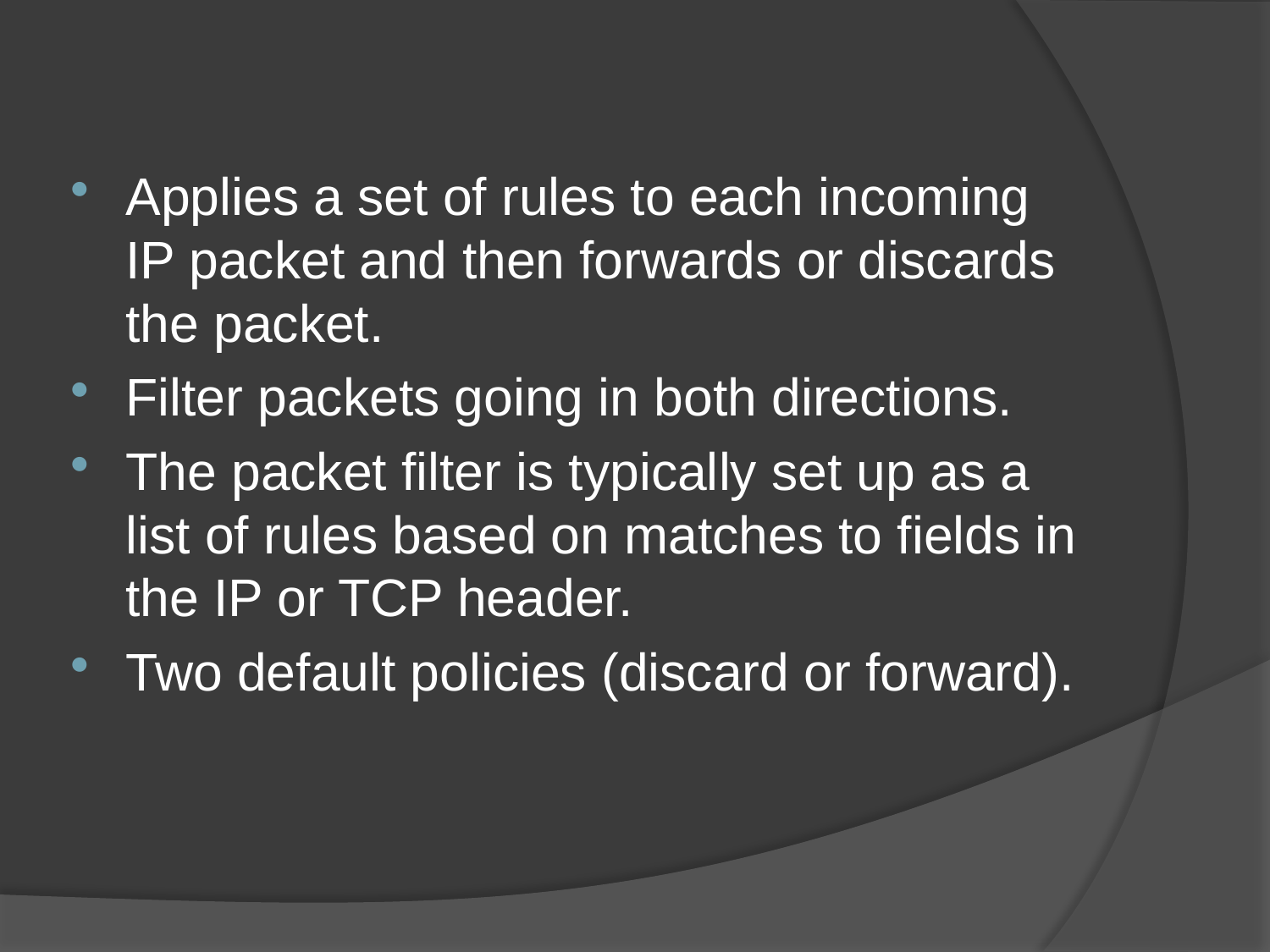

Applies a set of rules to each incoming IP packet and then forwards or discards the packet.
Filter packets going in both directions.
The packet filter is typically set up as a list of rules based on matches to fields in the IP or TCP header.
Two default policies (discard or forward).